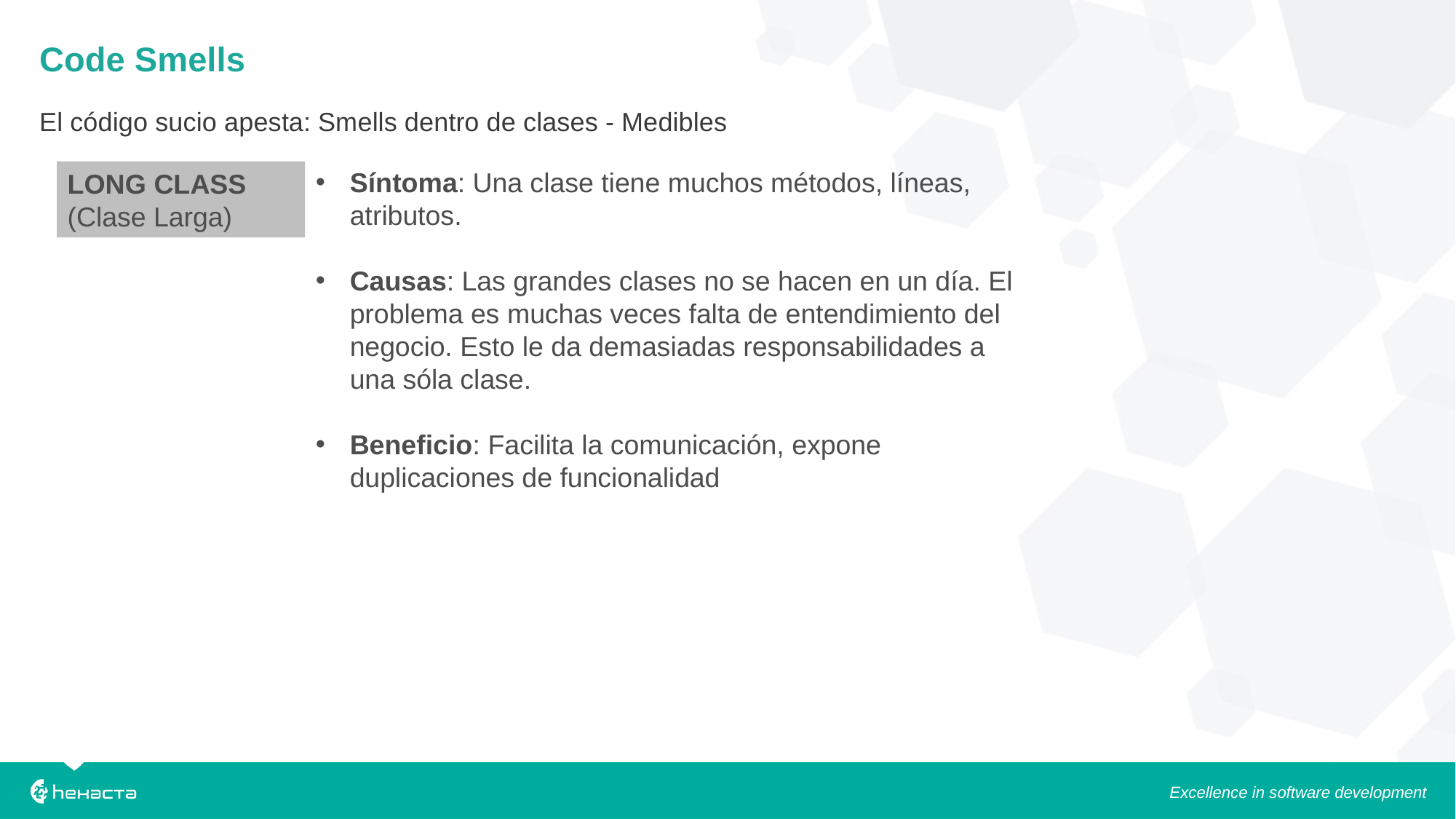

Code Smells
El código sucio apesta: Smells dentro de clases - Medibles

Síntoma: Una clase tiene muchos métodos, líneas, atributos.

Causas: Las grandes clases no se hacen en un día. El problema es muchas veces falta de entendimiento del negocio. Esto le da demasiadas responsabilidades a una sóla clase.

Beneficio: Facilita la comunicación, expone duplicaciones de funcionalidad
LONG CLASS
(Clase Larga)